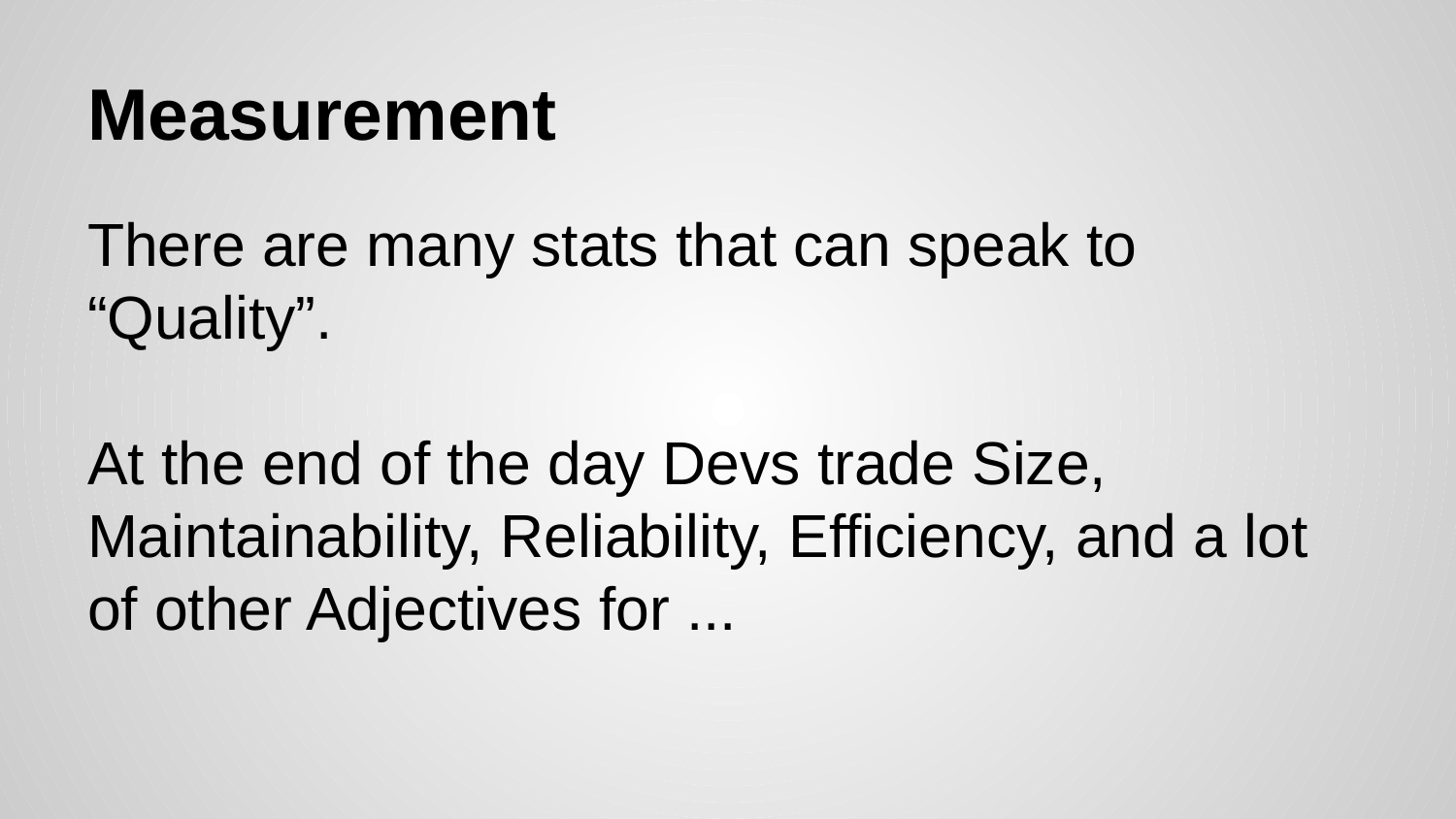

# Measurement
There are many stats that can speak to “Quality”.

At the end of the day Devs trade Size, Maintainability, Reliability, Efficiency, and a lot of other Adjectives for ...